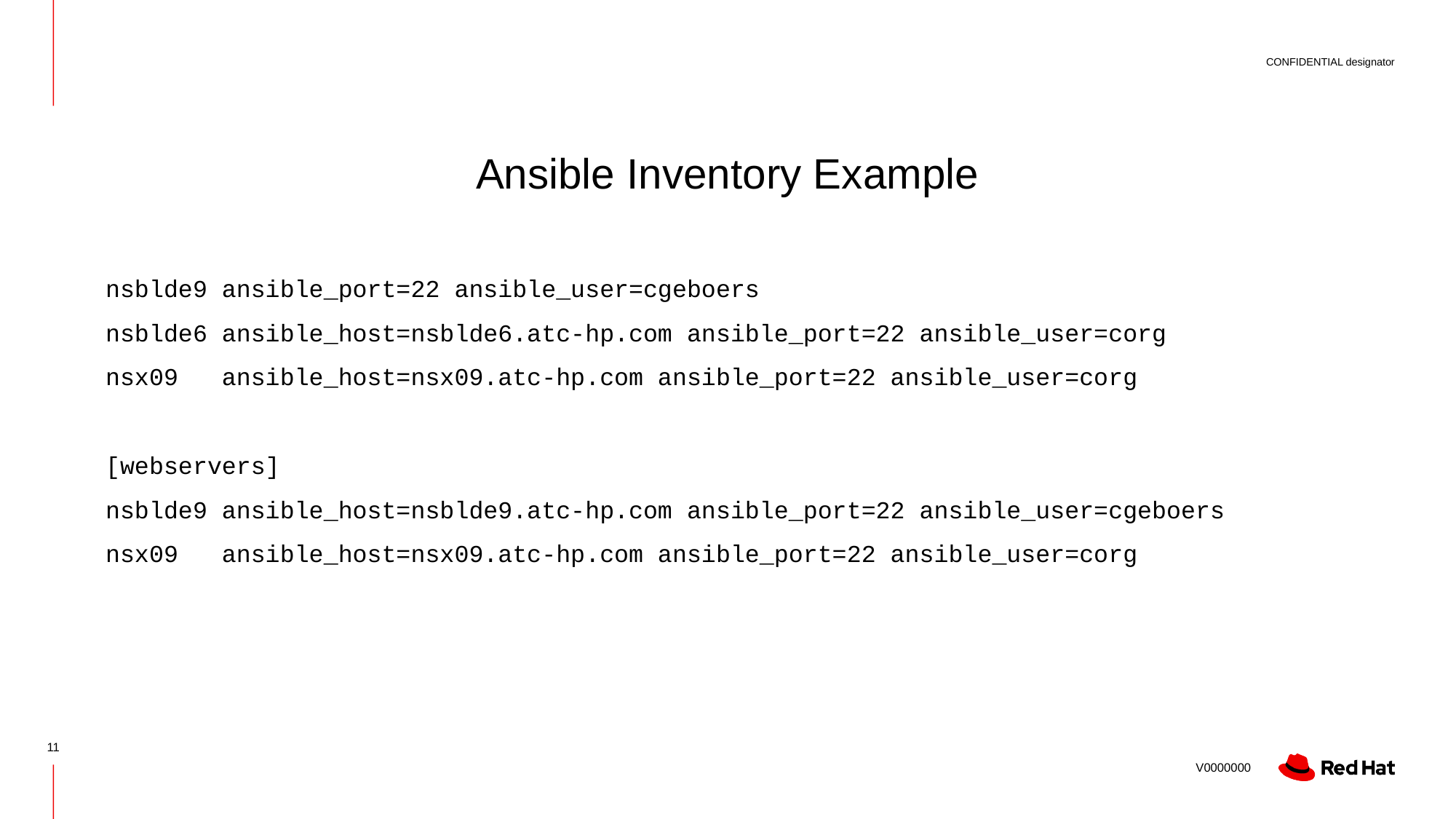

#
Ansible Inventory Example
nsblde9 ansible_port=22 ansible_user=cgeboers
nsblde6 ansible_host=nsblde6.atc-hp.com ansible_port=22 ansible_user=corg
nsx09   ansible_host=nsx09.atc-hp.com ansible_port=22 ansible_user=corg

[webservers]
nsblde9 ansible_host=nsblde9.atc-hp.com ansible_port=22 ansible_user=cgeboers
nsx09   ansible_host=nsx09.atc-hp.com ansible_port=22 ansible_user=corg
11